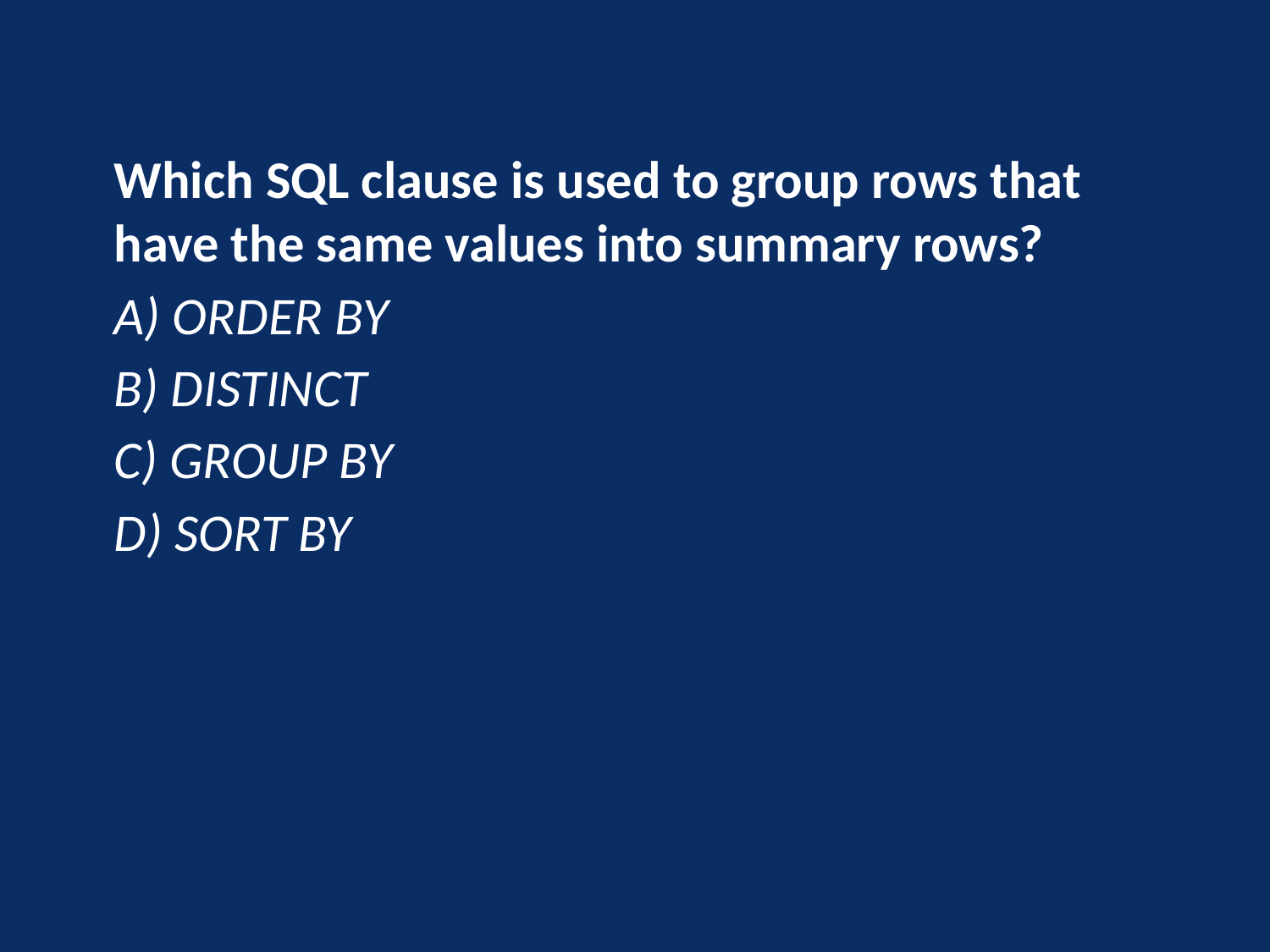

Which SQL clause is used to group rows that have the same values into summary rows?
A) ORDER BY
B) DISTINCT
C) GROUP BY
D) SORT BY